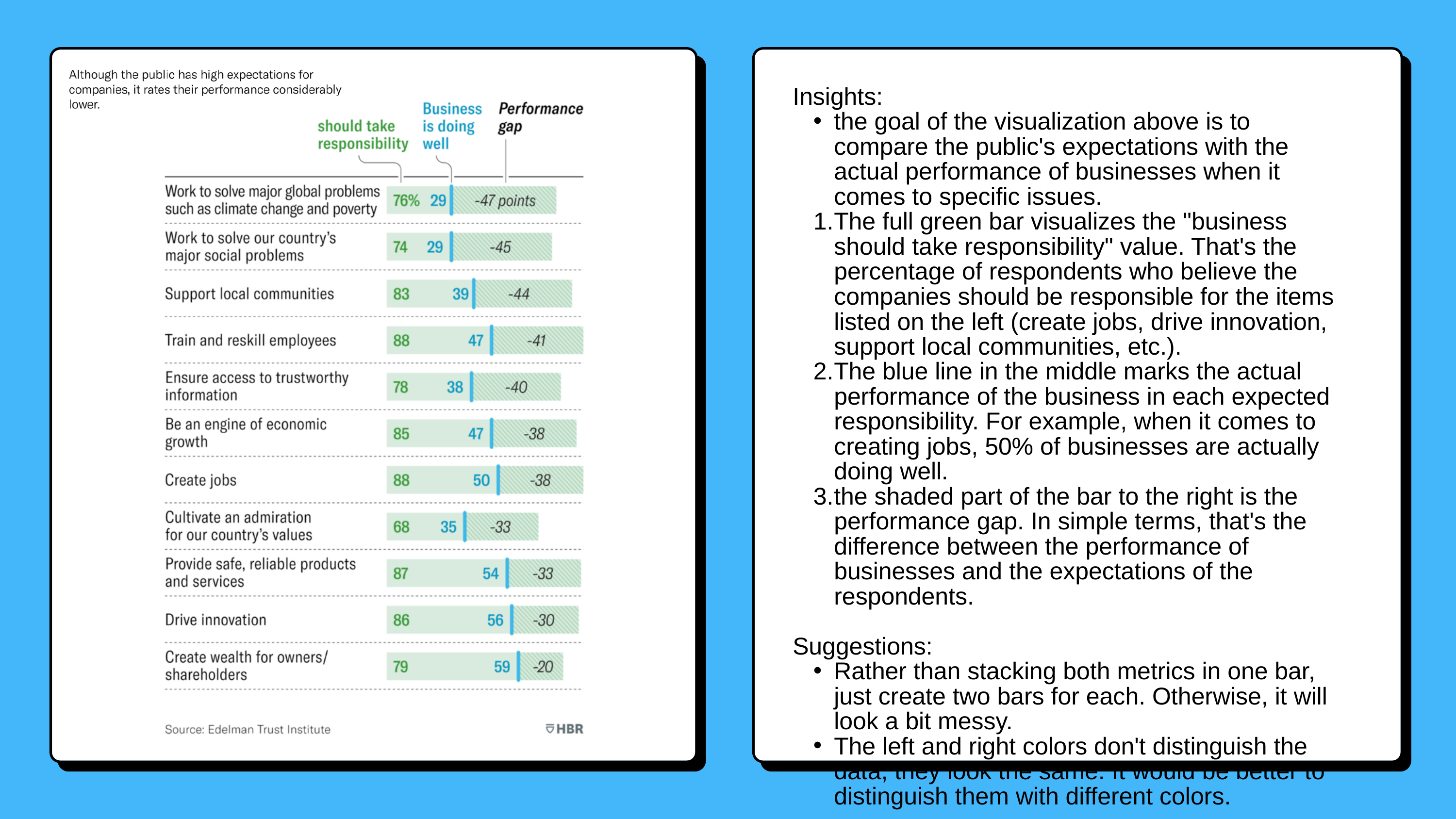

Insights:
the goal of the visualization above is to compare the public's expectations with the actual performance of businesses when it comes to specific issues.
The full green bar visualizes the "business should take responsibility" value. That's the percentage of respondents who believe the companies should be responsible for the items listed on the left (create jobs, drive innovation, support local communities, etc.).
The blue line in the middle marks the actual performance of the business in each expected responsibility. For example, when it comes to creating jobs, 50% of businesses are actually doing well.
the shaded part of the bar to the right is the performance gap. In simple terms, that's the difference between the performance of businesses and the expectations of the respondents.

Suggestions:
Rather than stacking both metrics in one bar, just create two bars for each. Otherwise, it will look a bit messy.
The left and right colors don't distinguish the data, they look the same. It would be better to distinguish them with different colors.